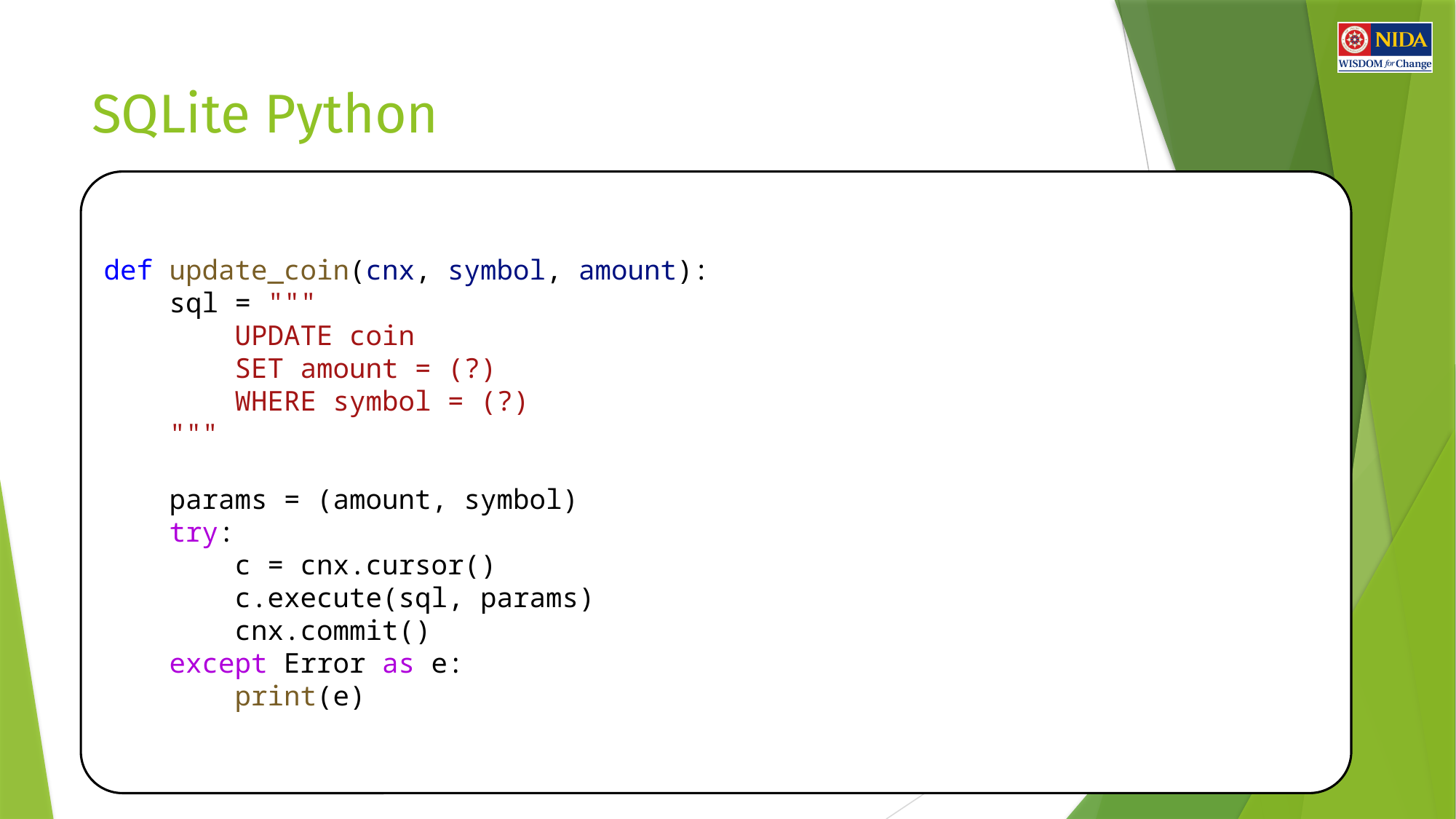

# SQLite Python
def update_coin(cnx, symbol, amount):
    sql = """
        UPDATE coin
        SET amount = (?)
        WHERE symbol = (?)
    """

    params = (amount, symbol)
    try:
        c = cnx.cursor()
        c.execute(sql, params)
        cnx.commit()
    except Error as e:
        print(e)
8